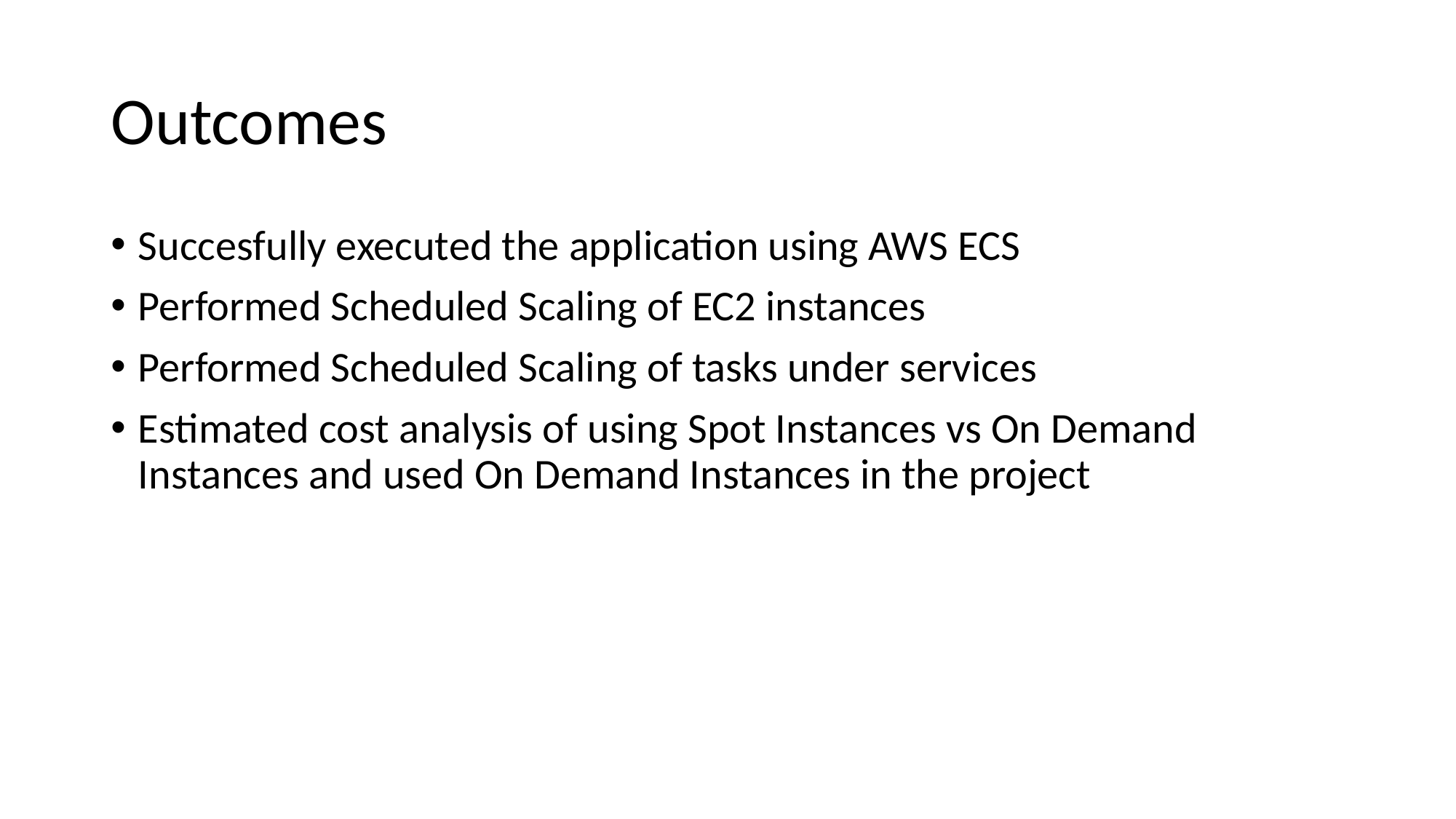

# Outcomes
Succesfully executed the application using AWS ECS
Performed Scheduled Scaling of EC2 instances
Performed Scheduled Scaling of tasks under services
Estimated cost analysis of using Spot Instances vs On Demand Instances and used On Demand Instances in the project